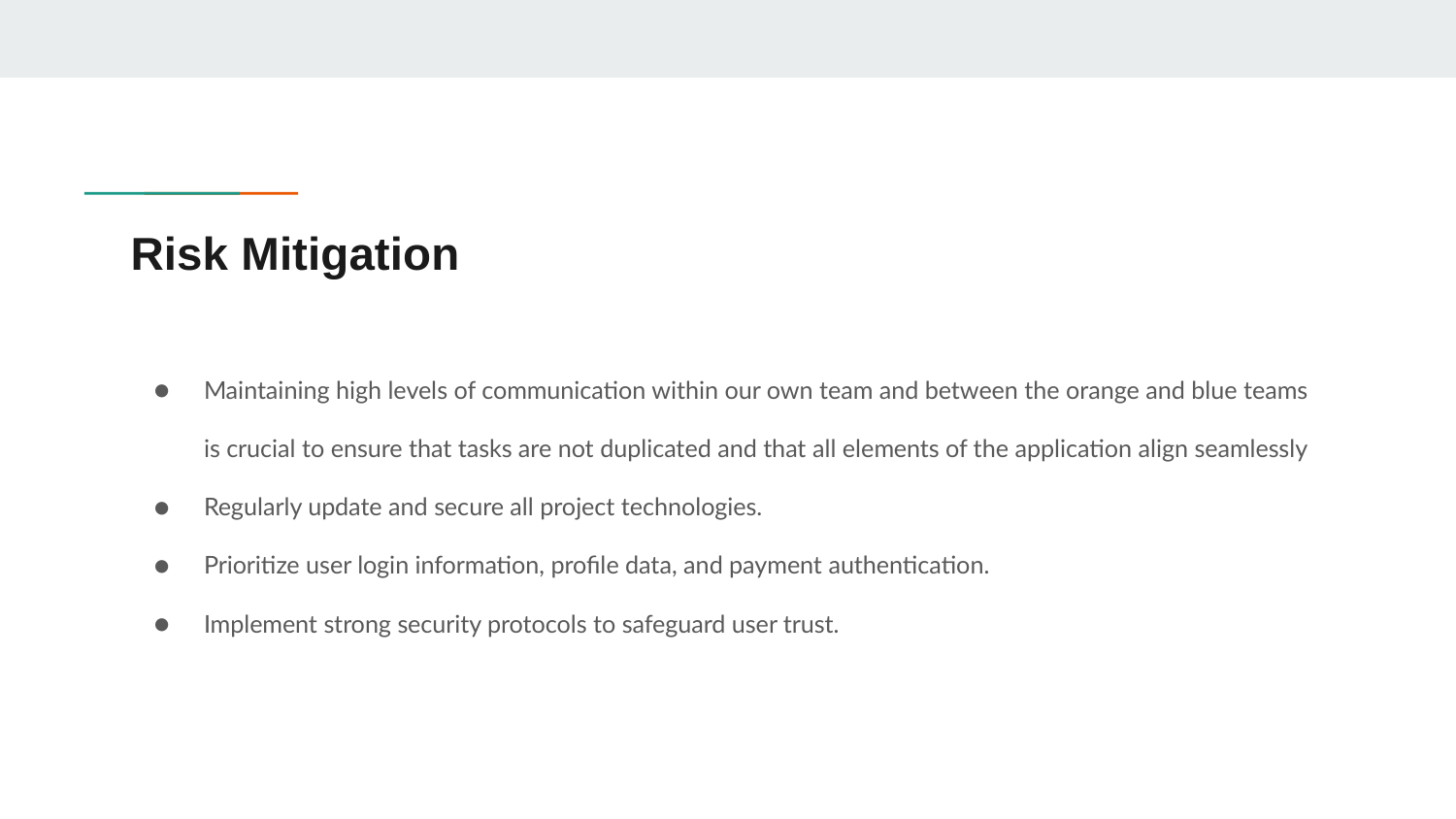

# Risk Mitigation
Maintaining high levels of communication within our own team and between the orange and blue teams is crucial to ensure that tasks are not duplicated and that all elements of the application align seamlessly
Regularly update and secure all project technologies.
Prioritize user login information, profile data, and payment authentication.
Implement strong security protocols to safeguard user trust.